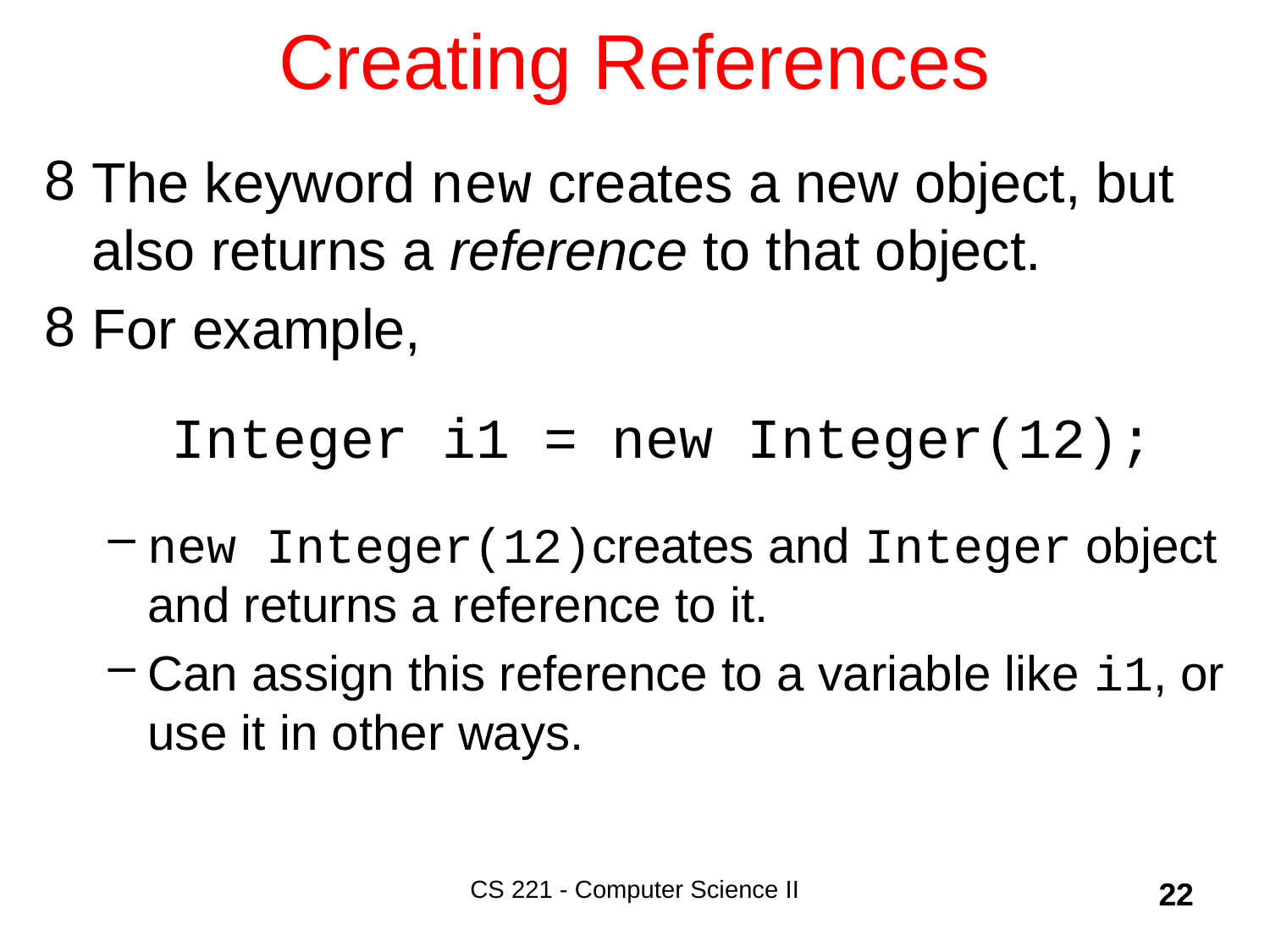

# Creating References
The keyword new creates a new object, but also returns a reference to that object.
For example,

	Integer i1 = new Integer(12);

new Integer(12)creates and Integer object and returns a reference to it.
Can assign this reference to a variable like i1, or use it in other ways.
CS 221 - Computer Science II
22